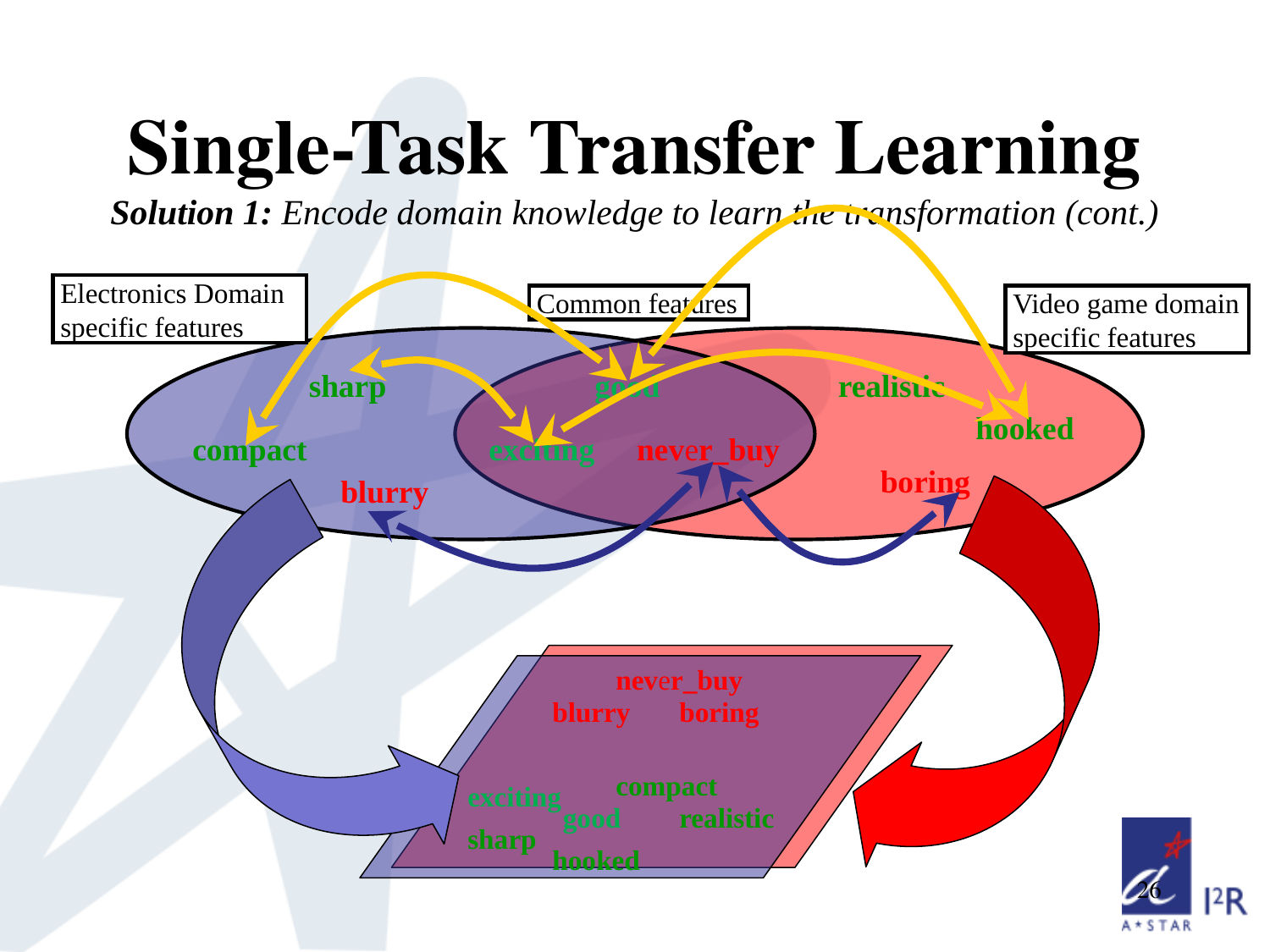

# Single-Task Transfer Learning Solution 1: Encode domain knowledge to learn the transformation (cont.)

Electronics Domain specific features
Common features
Video game domain specific features

sharp
good
realistic

hooked
compact
exciting
never_buy
boring
blurry

never_buy
blurry
boring
compact
exciting
good
realistic
sharp
hooked
26